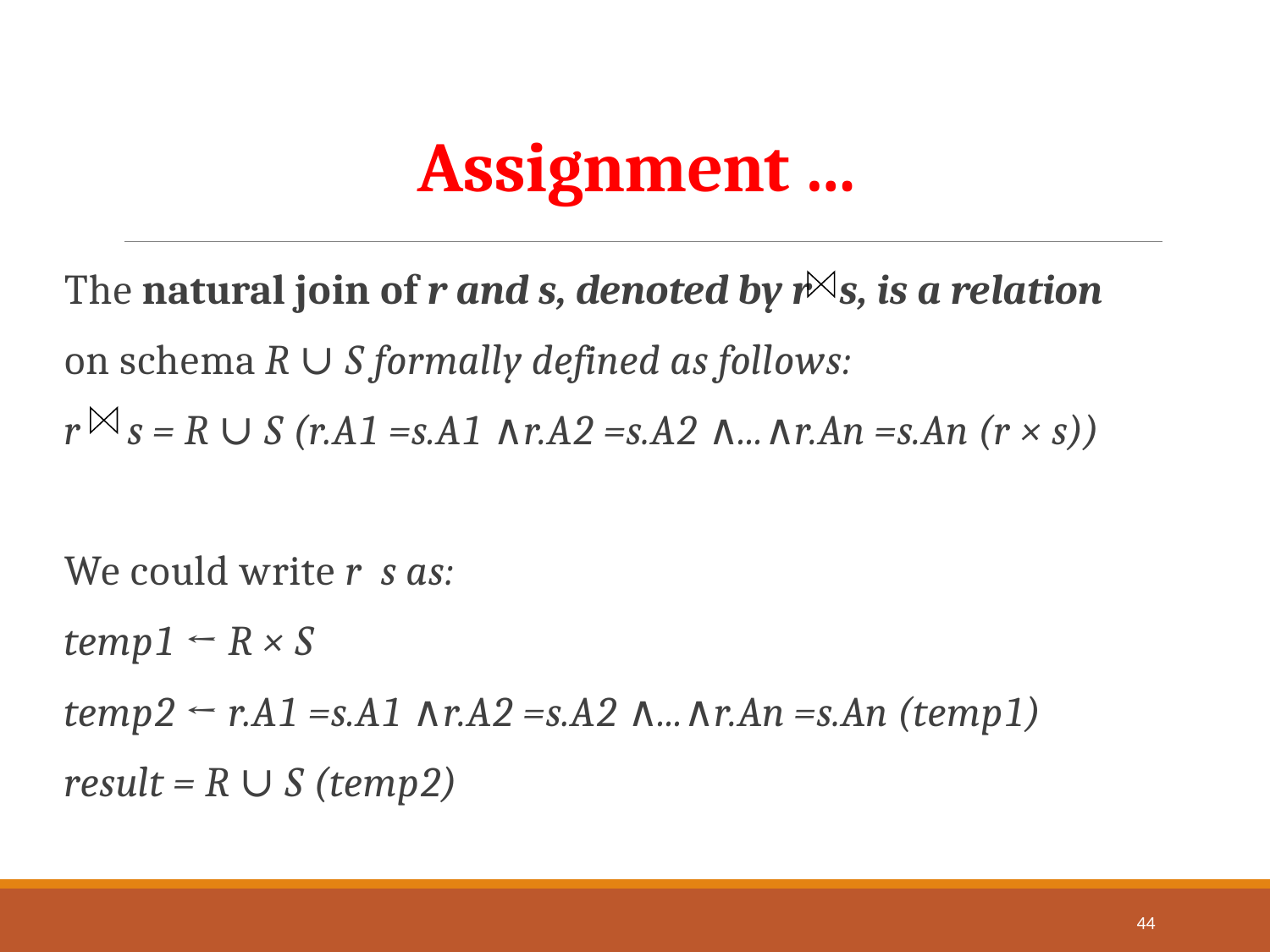

# Assignment …
The natural join of r and s, denoted by r   s, is a relation
on schema R ∪ S formally defined as follows:
r     s = R ∪ S (r.A1 =s.A1 ∧r.A2 =s.A2 ∧...∧r.An =s.An (r × s))

We could write r  s as:
temp1 ← R × S
temp2 ← r.A1 =s.A1 ∧r.A2 =s.A2 ∧...∧r.An =s.An (temp1)
result = R ∪ S (temp2)

44